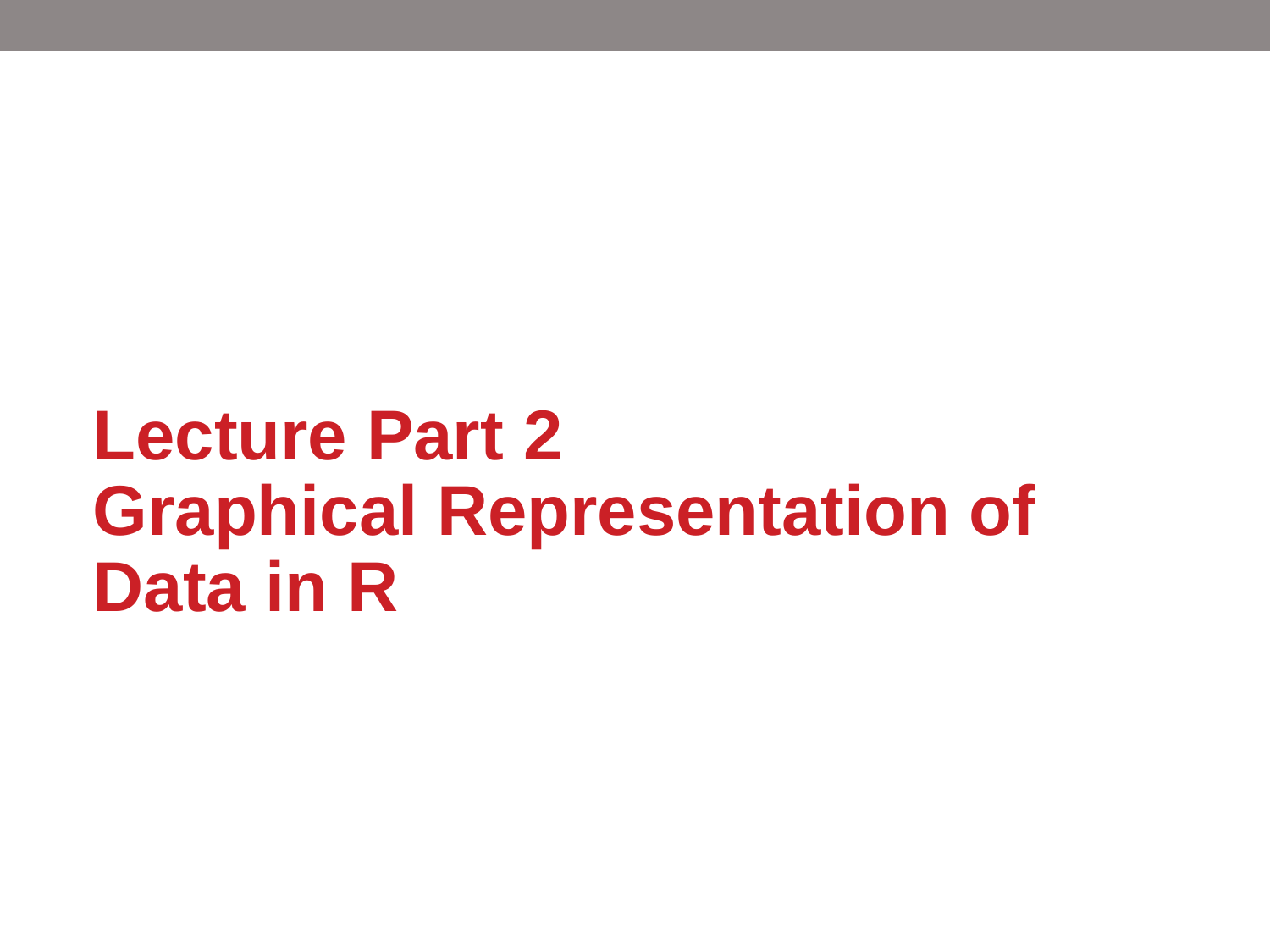

# Lecture Part 2 Graphical Representation of Data in R